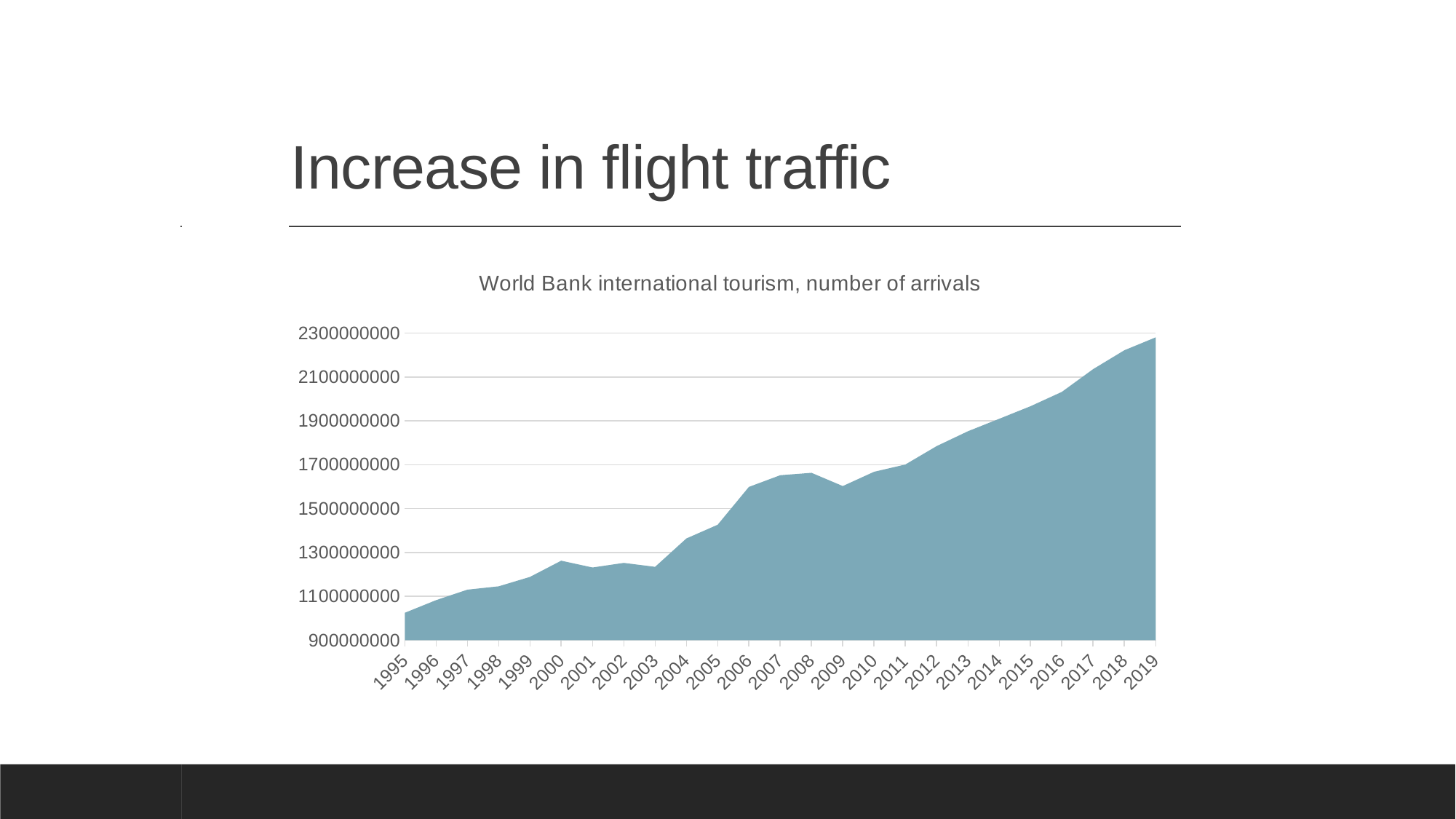

# Increase in flight traffic

### Chart: World Bank international tourism, number of arrivals

| Category |  |
|---|---|
| 1995 | 1024978554.6180251 |
| 1996 | 1082485814.4370904 |
| 1997 | 1130316283.57473 |
| 1998 | 1145611856.215118 |
| 1999 | 1188191668.4784808 |
| 2000 | 1262413174.8642437 |
| 2001 | 1231351664.920758 |
| 2002 | 1252354515.5171862 |
| 2003 | 1234392130.8733277 |
| 2004 | 1363541435.0921154 |
| 2005 | 1426061328.5667746 |
| 2006 | 1598479479.9169652 |
| 2007 | 1652012903.9842782 |
| 2008 | 1662875511.1268122 |
| 2009 | 1602438547.1846056 |
| 2010 | 1667618834.376273 |
| 2011 | 1700643828.7536407 |
| 2012 | 1784601425.0792406 |
| 2013 | 1852336696.2203708 |
| 2014 | 1909106951.7916484 |
| 2015 | 1966289743.8764737 |
| 2016 | 2031531035.25654 |
| 2017 | 2135215495.3281977 |
| 2018 | 2221458981.2898617 |
| 2019 | 2280131088.386127 |